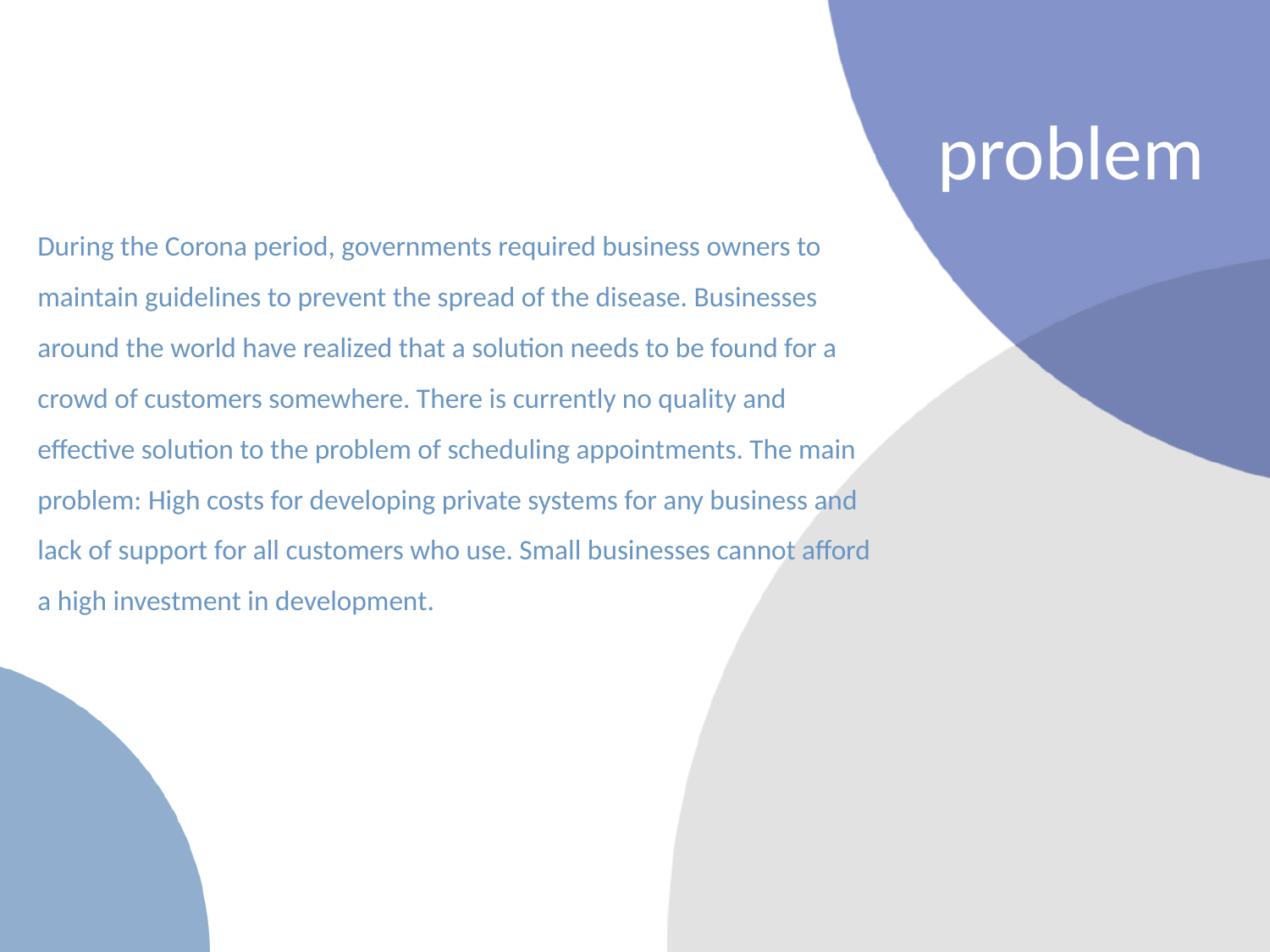

problem
During the Corona period, governments required business owners to maintain guidelines to prevent the spread of the disease. Businesses around the world have realized that a solution needs to be found for a crowd of customers somewhere. There is currently no quality and effective solution to the problem of scheduling appointments. The main problem: High costs for developing private systems for any business and lack of support for all customers who use. Small businesses cannot afford a high investment in development.